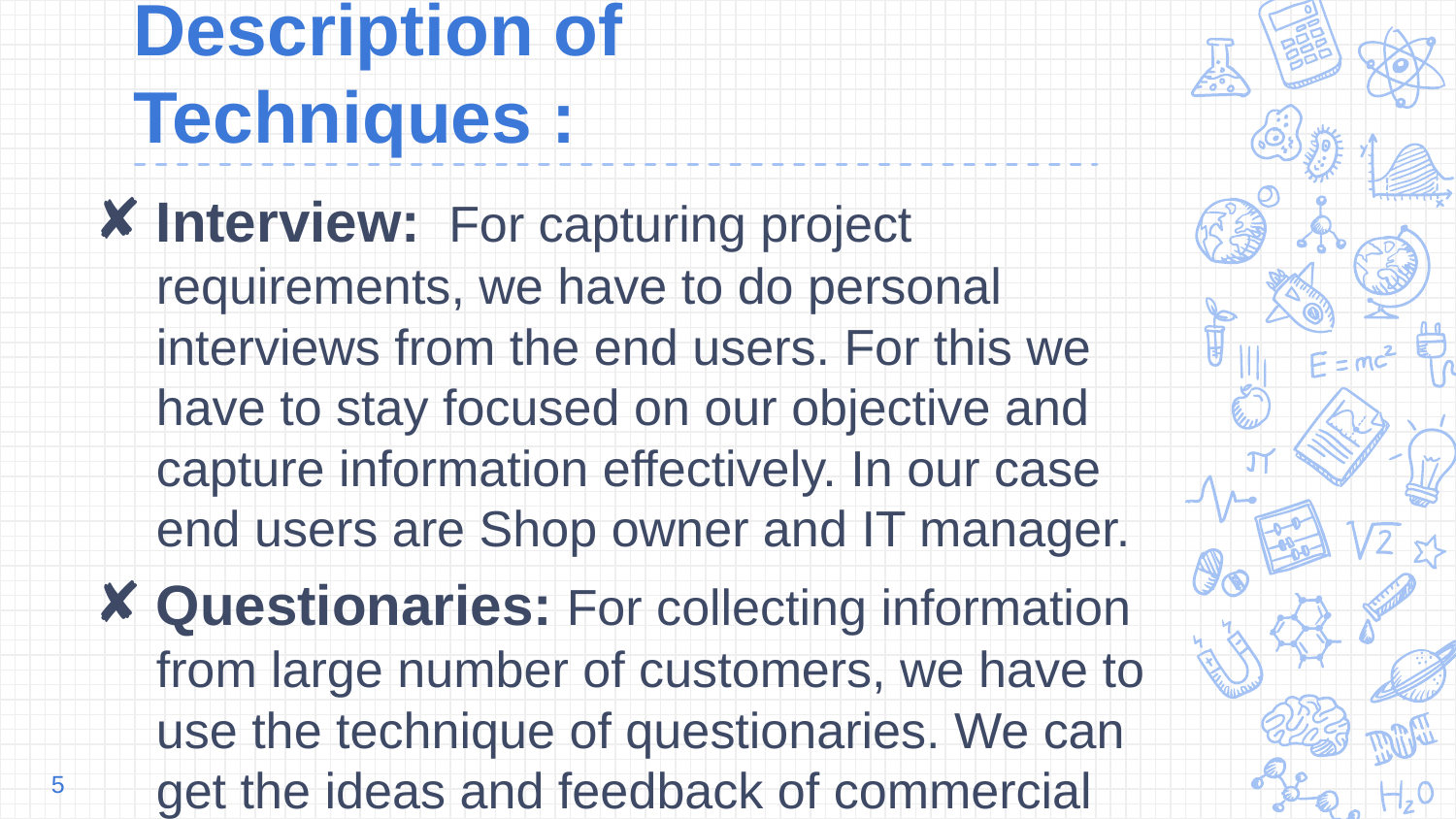

# Description of Techniques :
Interview:  For capturing project requirements, we have to do personal interviews from the end users. For this we have to stay focused on our objective and capture information effectively. In our case end users are Shop owner and IT manager.
Questionaries: For collecting information from large number of customers, we have to use the technique of questionaries. We can get the ideas and feedback of commercial products from our users through this technique.

5